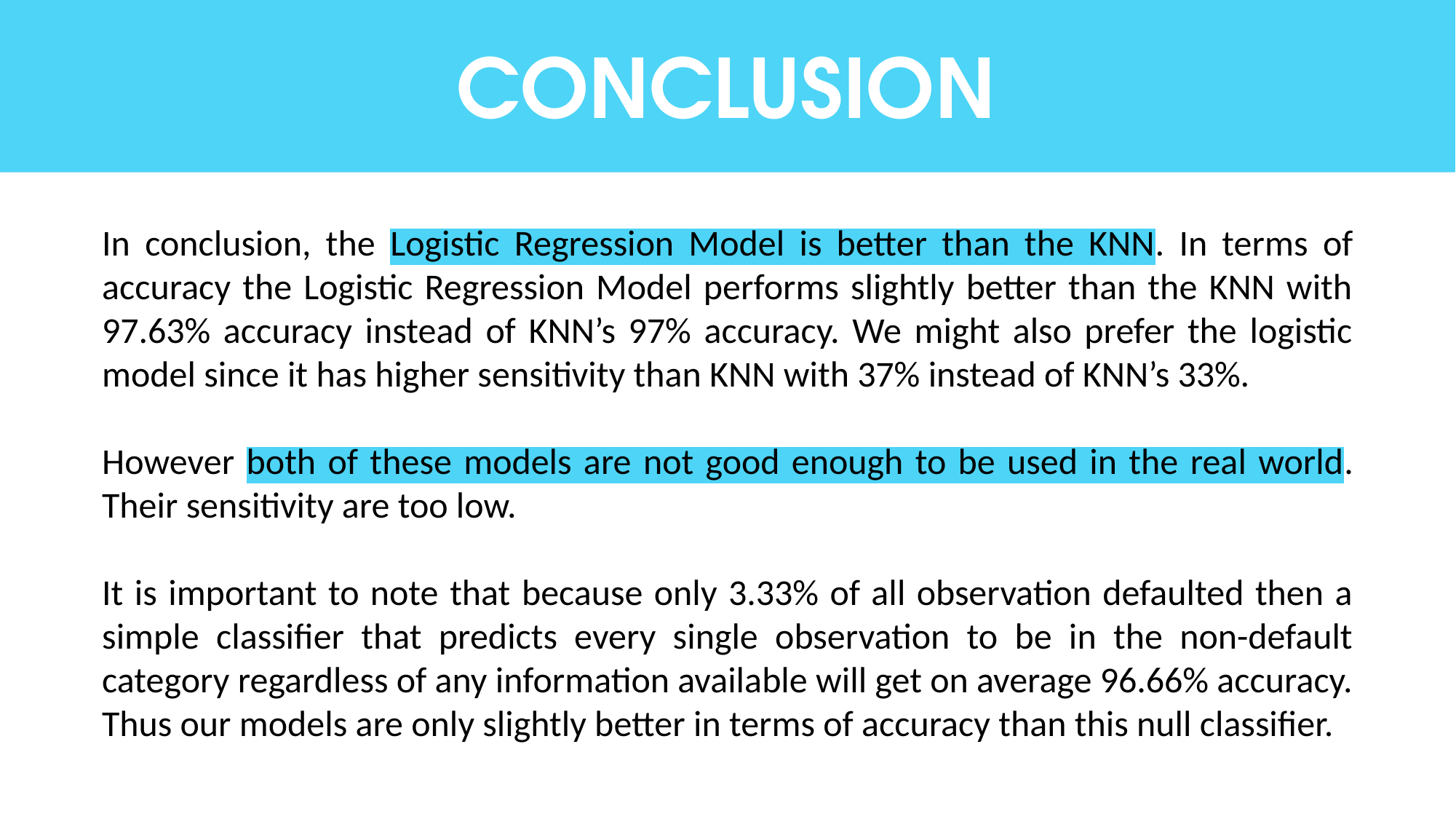

CONCLUSION
In conclusion, the Logistic Regression Model is better than the KNN. In terms of accuracy the Logistic Regression Model performs slightly better than the KNN with 97.63% accuracy instead of KNN’s 97% accuracy. We might also prefer the logistic model since it has higher sensitivity than KNN with 37% instead of KNN’s 33%.

However both of these models are not good enough to be used in the real world. Their sensitivity are too low.

It is important to note that because only 3.33% of all observation defaulted then a simple classifier that predicts every single observation to be in the non-default category regardless of any information available will get on average 96.66% accuracy. Thus our models are only slightly better in terms of accuracy than this null classifier.